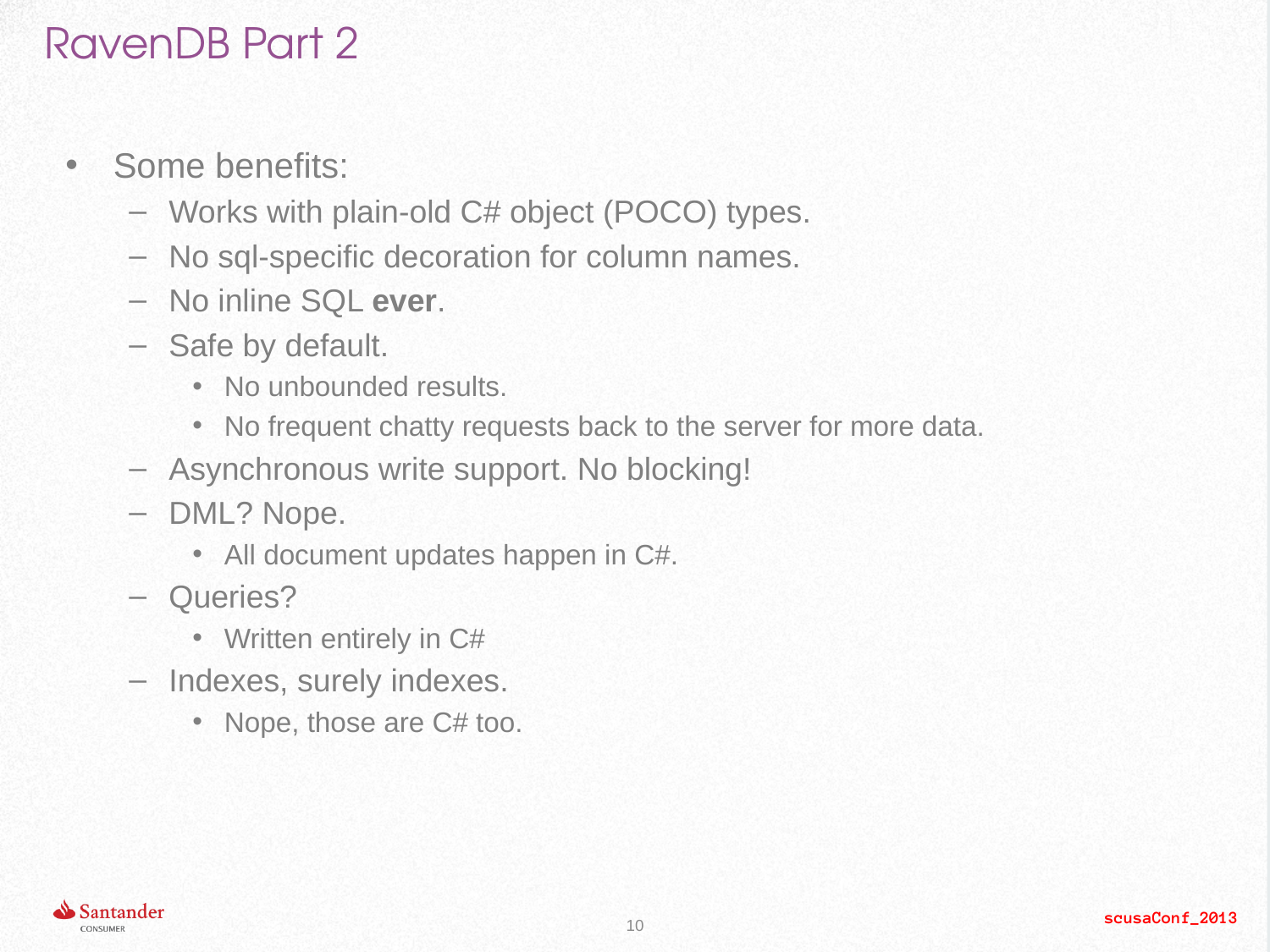

# RavenDB Part 2

Some benefits:
Works with plain-old C# object (POCO) types.
No sql-specific decoration for column names.
No inline SQL ever.
Safe by default.
No unbounded results.
No frequent chatty requests back to the server for more data.
Asynchronous write support. No blocking!
DML? Nope.
All document updates happen in C#.
Queries?
Written entirely in C#
Indexes, surely indexes.
Nope, those are C# too.
10